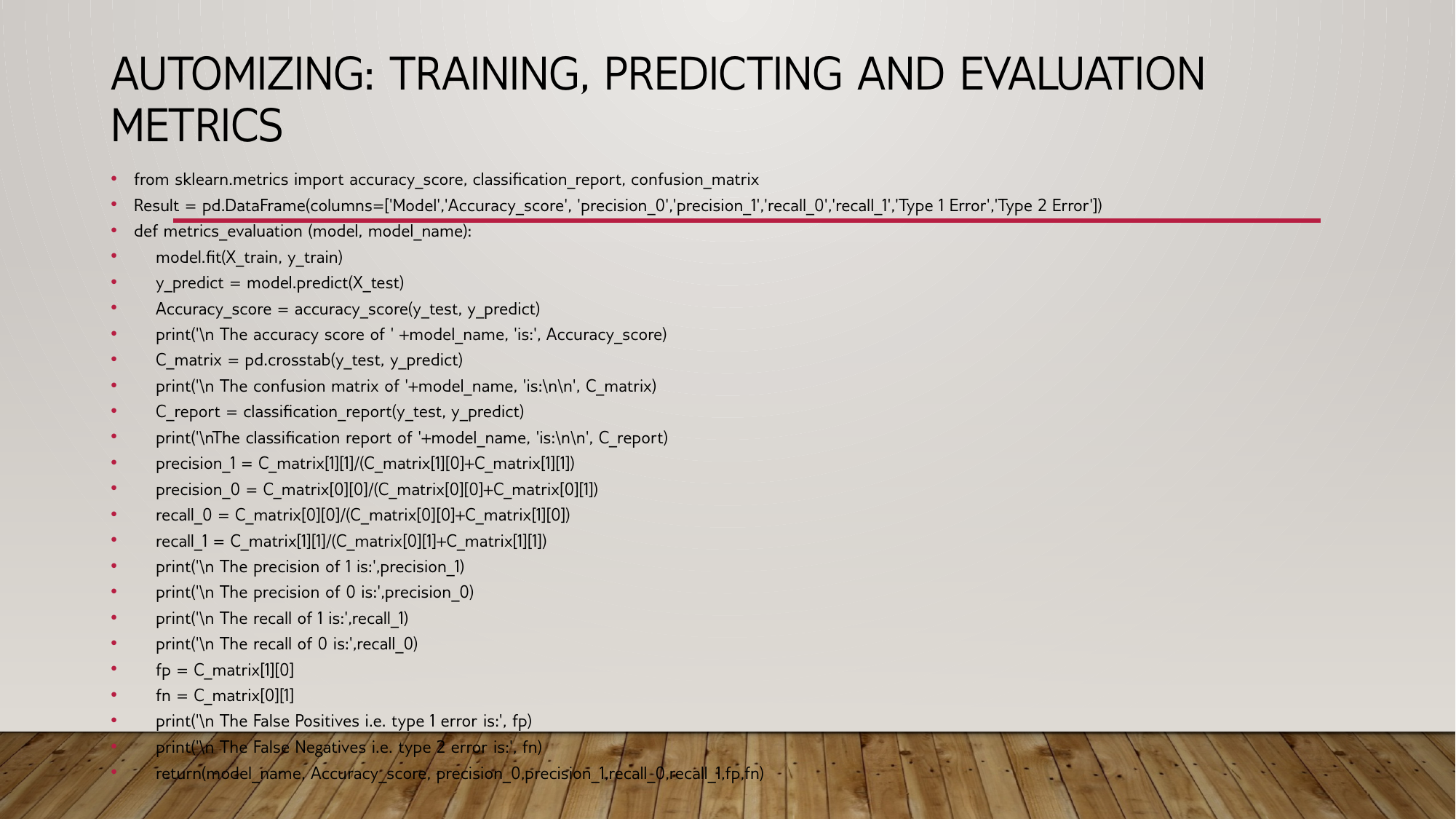

# Automizing: Training, Predicting and Evaluation Metrics
from sklearn.metrics import accuracy_score, classification_report, confusion_matrix
Result = pd.DataFrame(columns=['Model','Accuracy_score', 'precision_0','precision_1','recall_0','recall_1','Type 1 Error','Type 2 Error'])
def metrics_evaluation (model, model_name):
    model.fit(X_train, y_train)
    y_predict = model.predict(X_test)
    Accuracy_score = accuracy_score(y_test, y_predict)
    print('\n The accuracy score of ' +model_name, 'is:', Accuracy_score)
    C_matrix = pd.crosstab(y_test, y_predict)
    print('\n The confusion matrix of '+model_name, 'is:\n\n', C_matrix)
    C_report = classification_report(y_test, y_predict)
    print('\nThe classification report of '+model_name, 'is:\n\n', C_report)
    precision_1 = C_matrix[1][1]/(C_matrix[1][0]+C_matrix[1][1])
    precision_0 = C_matrix[0][0]/(C_matrix[0][0]+C_matrix[0][1])
    recall_0 = C_matrix[0][0]/(C_matrix[0][0]+C_matrix[1][0])
    recall_1 = C_matrix[1][1]/(C_matrix[0][1]+C_matrix[1][1])
    print('\n The precision of 1 is:',precision_1)
    print('\n The precision of 0 is:',precision_0)
    print('\n The recall of 1 is:',recall_1)
    print('\n The recall of 0 is:',recall_0)
    fp = C_matrix[1][0]
    fn = C_matrix[0][1]
    print('\n The False Positives i.e. type 1 error is:', fp)
    print('\n The False Negatives i.e. type 2 error is:', fn)
    return(model_name, Accuracy_score, precision_0,precision_1,recall_0,recall_1,fp,fn)